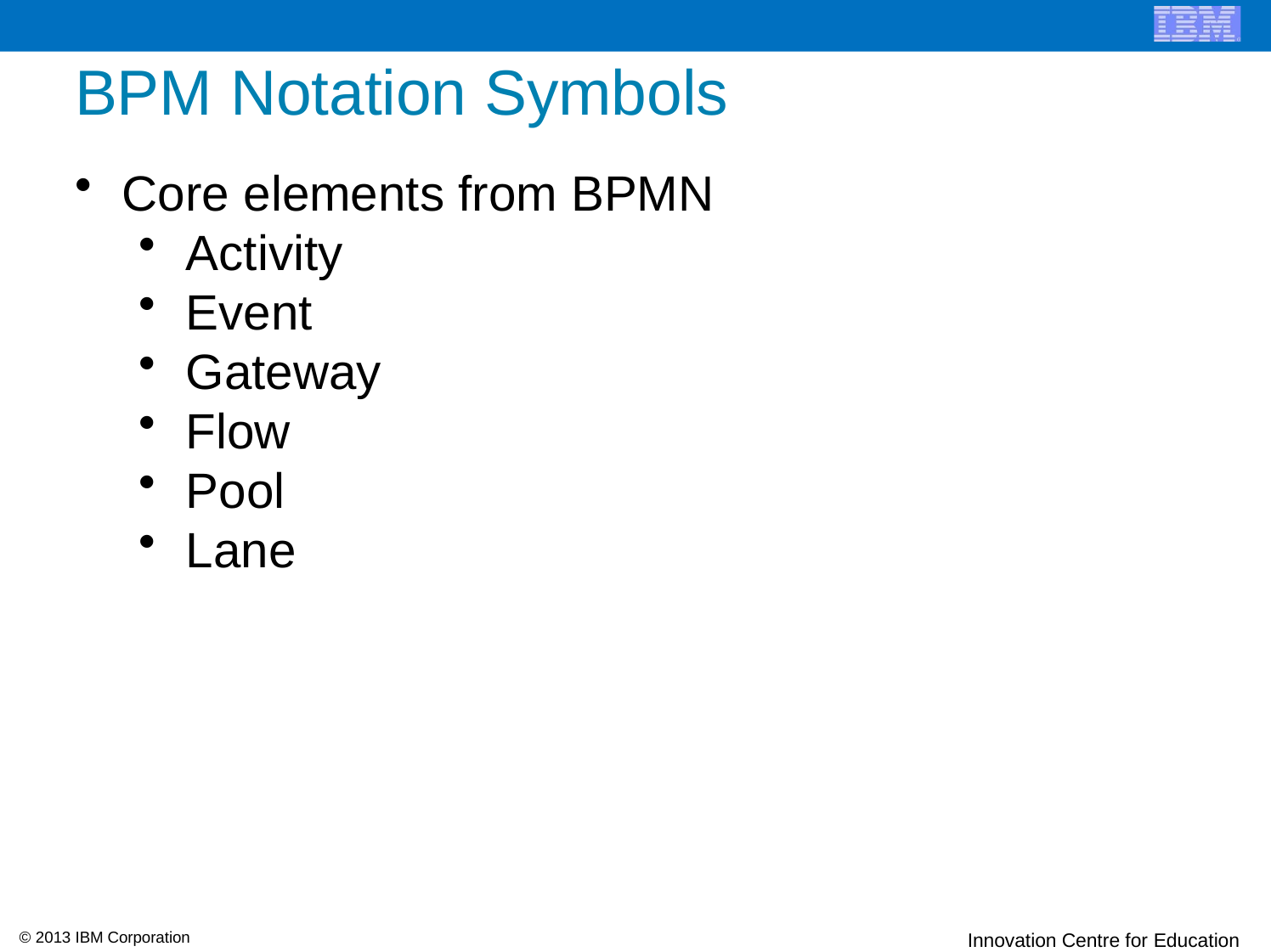

# BPM Notation Symbols
Core elements from BPMN
Activity
Event
Gateway
Flow
Pool
Lane

© 2013 IBM Corporation
Innovation Centre for Education